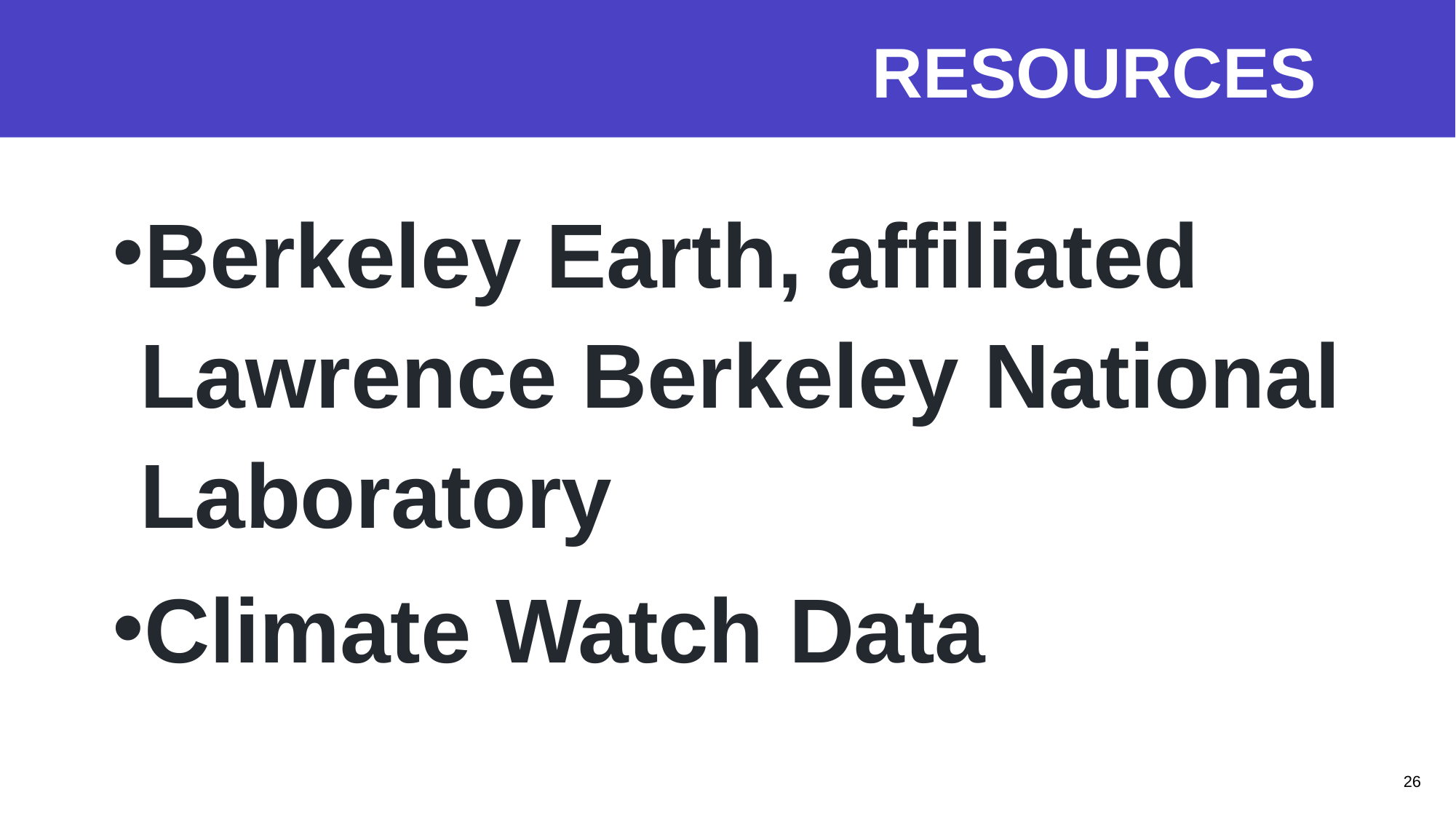

# RESOURCES
Berkeley Earth, affiliated Lawrence Berkeley National Laboratory
Climate Watch Data

26